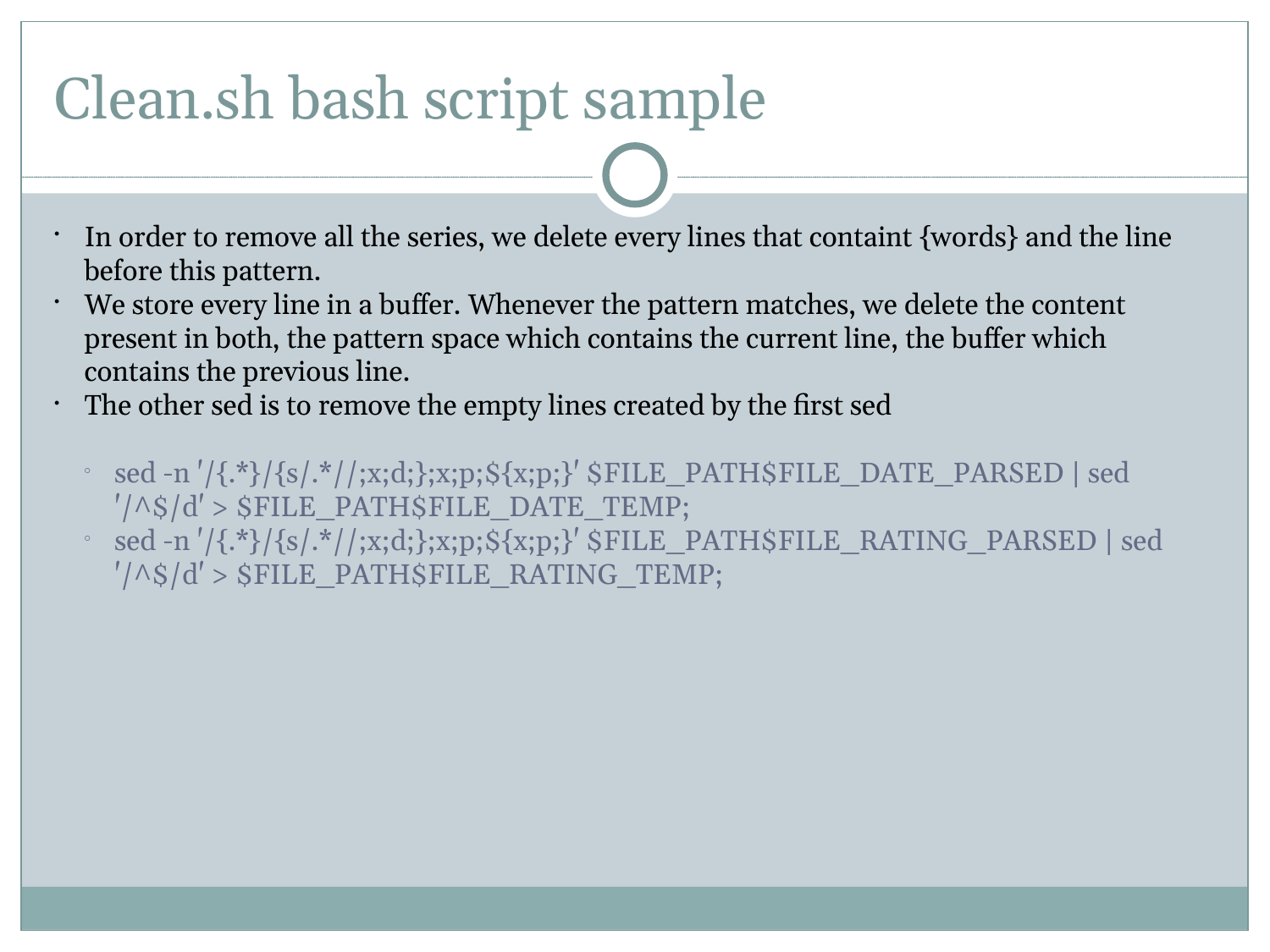

Clean.sh bash script sample
In order to remove all the series, we delete every lines that containt {words} and the line before this pattern.
We store every line in a buffer. Whenever the pattern matches, we delete the content present in both, the pattern space which contains the current line, the buffer which contains the previous line.
The other sed is to remove the empty lines created by the first sed

sed -n '/{.*}/{s/.*//;x;d;};x;p;${x;p;}' $FILE_PATH$FILE_DATE_PARSED | sed '/^$/d' > $FILE_PATH$FILE_DATE_TEMP;
sed -n '/{.*}/{s/.*//;x;d;};x;p;${x;p;}' $FILE_PATH$FILE_RATING_PARSED | sed '/^$/d' > $FILE_PATH$FILE_RATING_TEMP;